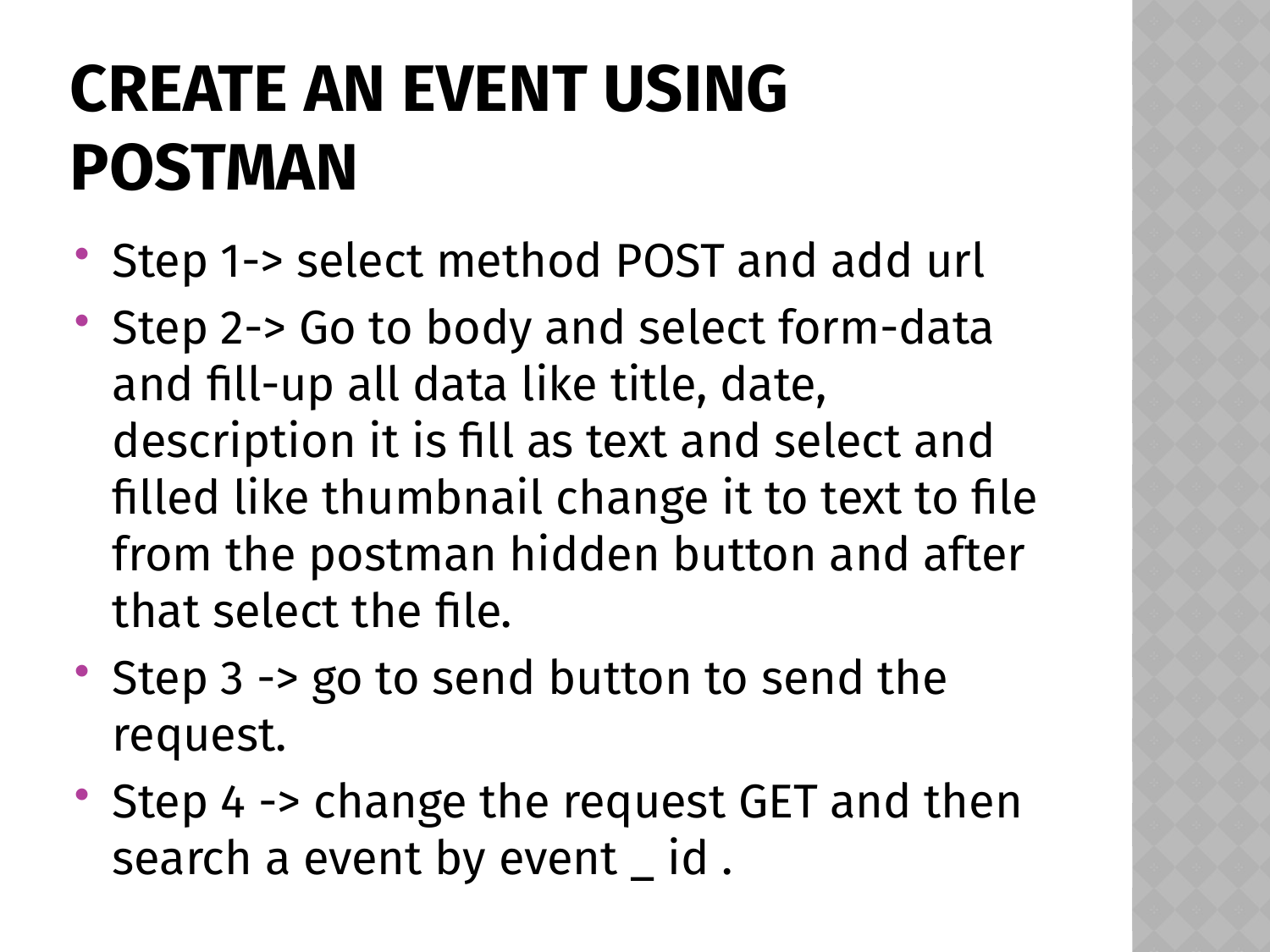

# Create an event using postman
Step 1-> select method POST and add url
Step 2-> Go to body and select form-data and fill-up all data like title, date, description it is fill as text and select and filled like thumbnail change it to text to file from the postman hidden button and after that select the file.
Step 3 -> go to send button to send the request.
Step 4 -> change the request GET and then search a event by event _ id .